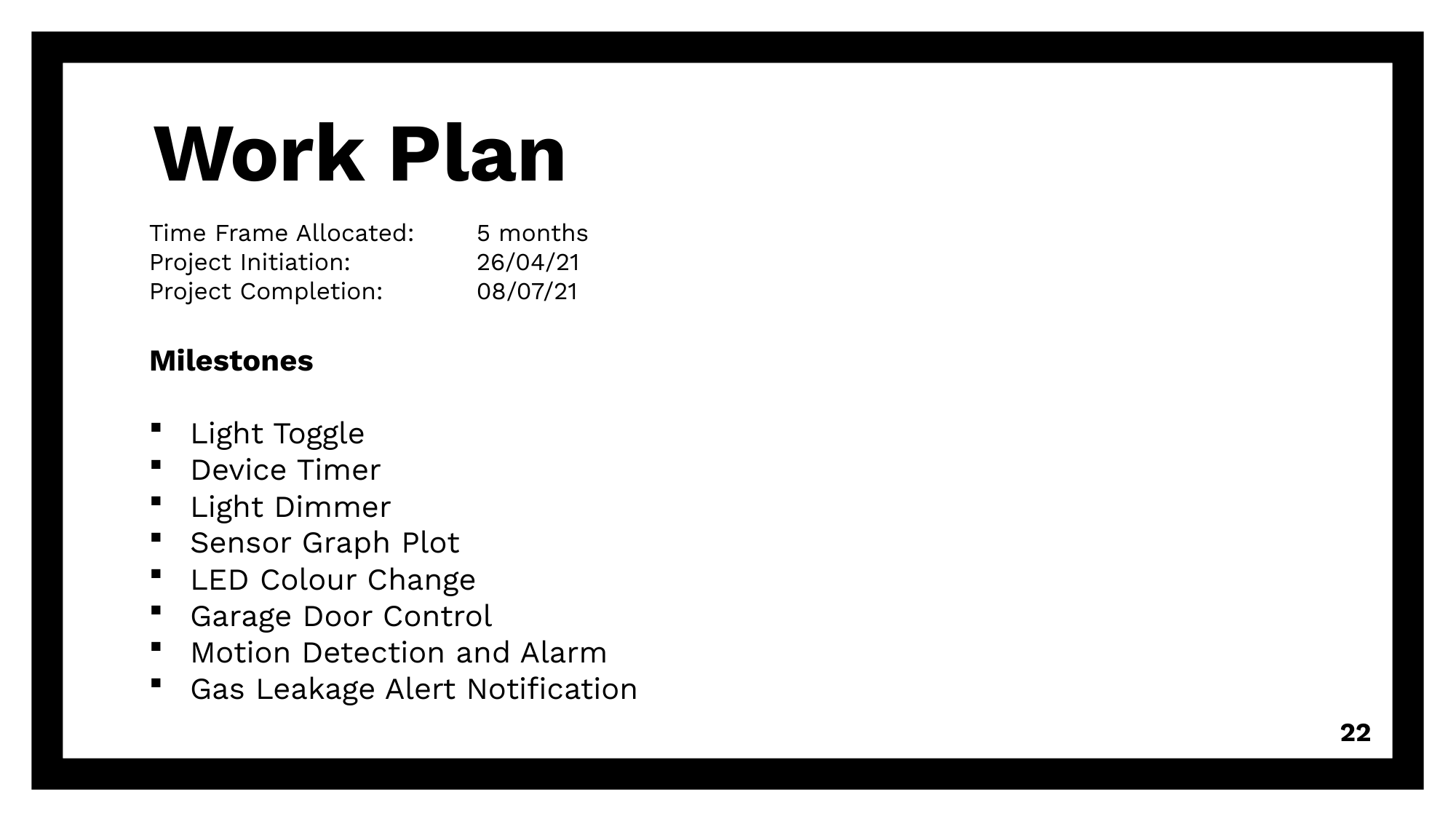

# Work Plan
Time Frame Allocated: 	5 months
Project Initiation: 		26/04/21
Project Completion: 	08/07/21

Milestones

Light Toggle
Device Timer
Light Dimmer
Sensor Graph Plot
LED Colour Change
Garage Door Control
Motion Detection and Alarm
Gas Leakage Alert Notification
22